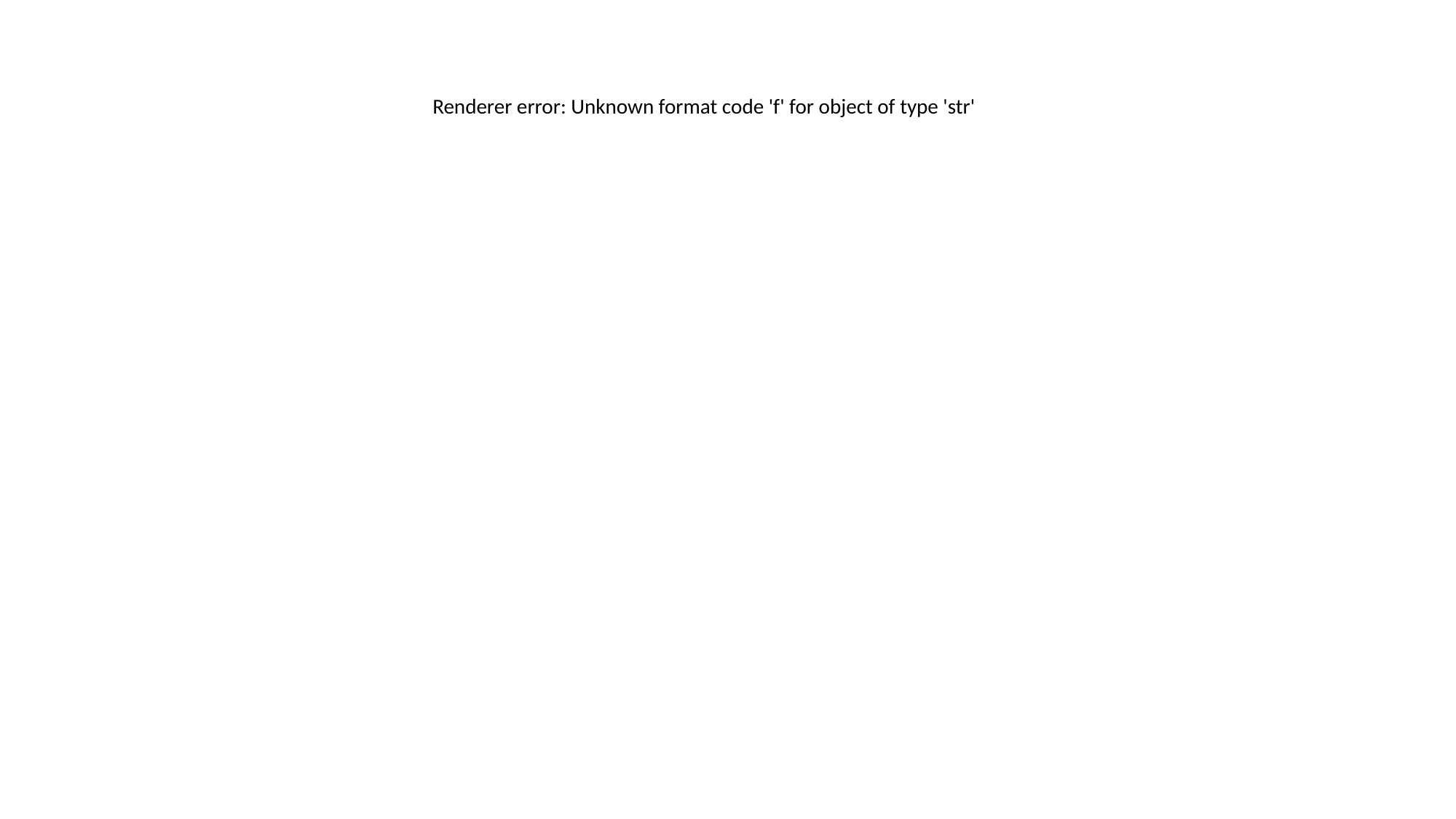

Renderer error: Unknown format code 'f' for object of type 'str'